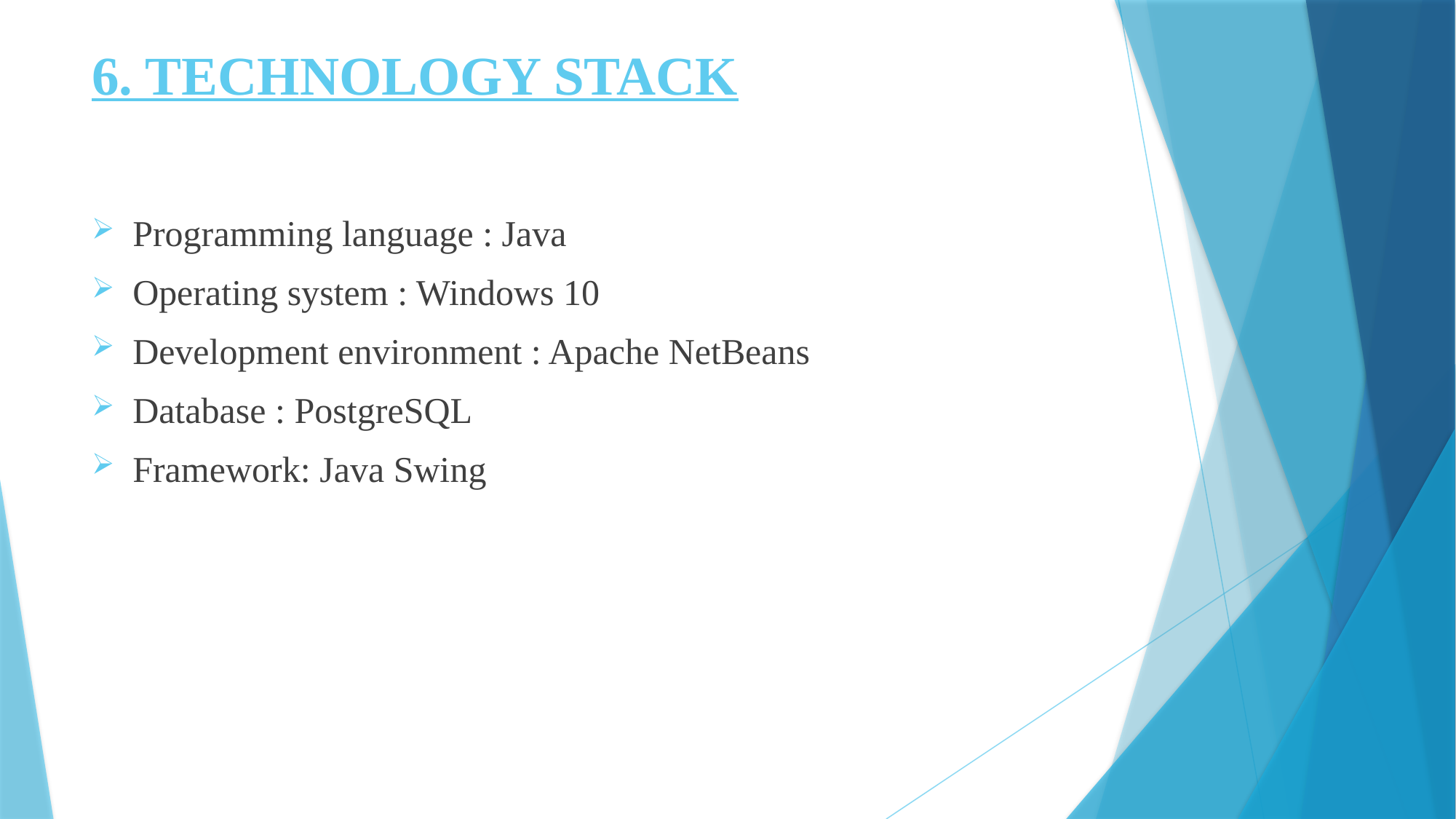

# 6. TECHNOLOGY STACK
Programming language : Java
Operating system : Windows 10
Development environment : Apache NetBeans
Database : PostgreSQL
Framework: Java Swing